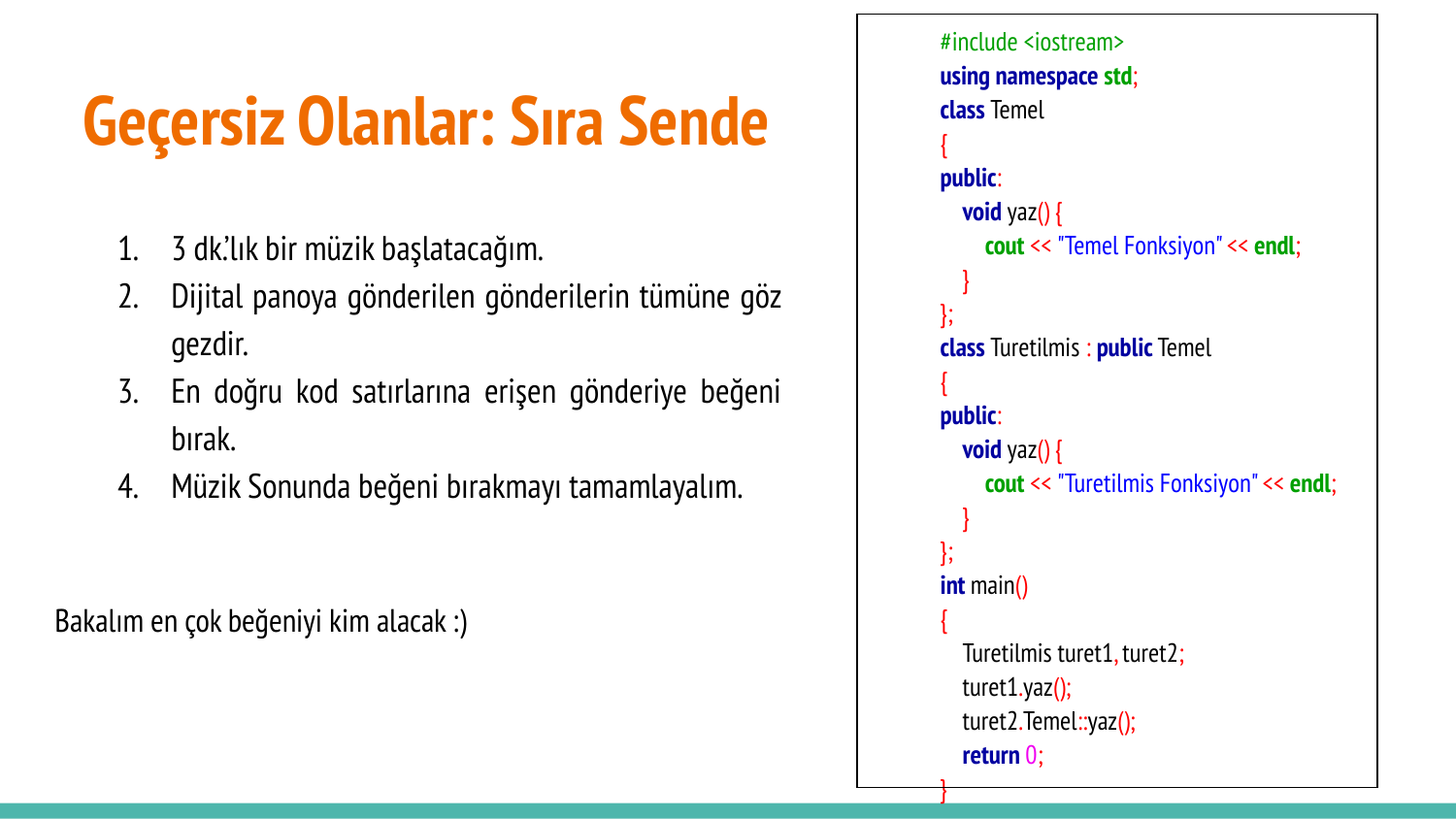

| #include <iostream> using namespace std; class Temel { public: void yaz() { cout << "Temel Fonksiyon" << endl; } }; class Turetilmis : public Temel { public: void yaz() { cout << "Turetilmis Fonksiyon" << endl; } }; int main() { Turetilmis turet1, turet2; turet1.yaz(); turet2.Temel::yaz(); return 0; } |
| --- |
# Geçersiz Olanlar: Sıra Sende
3 dk.’lık bir müzik başlatacağım.
Dijital panoya gönderilen gönderilerin tümüne göz gezdir.
En doğru kod satırlarına erişen gönderiye beğeni bırak.
Müzik Sonunda beğeni bırakmayı tamamlayalım.
Bakalım en çok beğeniyi kim alacak :)